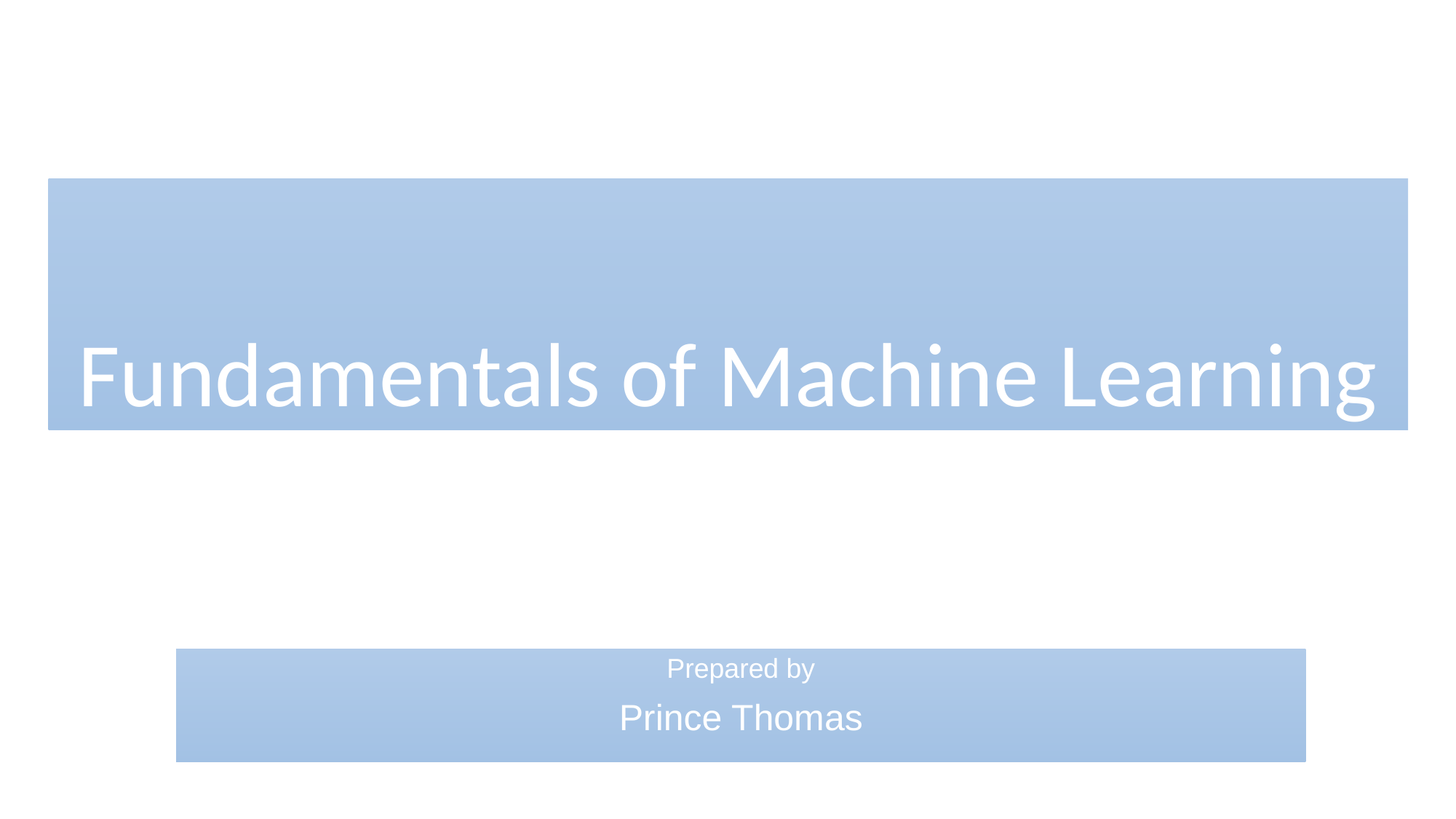

# Fundamentals of Machine Learning
Prepared by
Prince Thomas